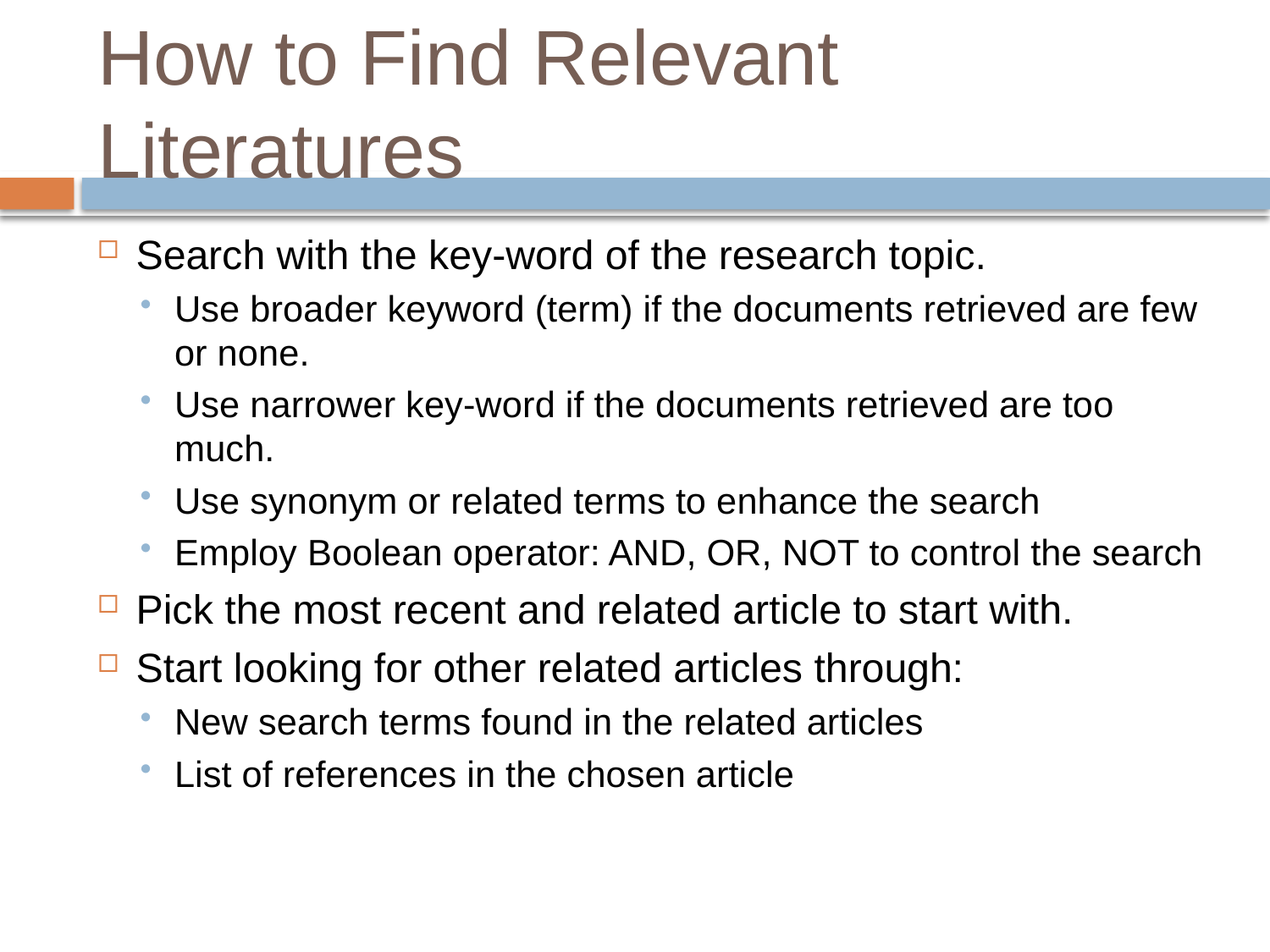

# How to Find Relevant Literatures
Search with the key‐word of the research topic.
Use broader keyword (term) if the documents retrieved are few or none.
Use narrower key‐word if the documents retrieved are too much.
Use synonym or related terms to enhance the search
Employ Boolean operator: AND, OR, NOT to control the search
Pick the most recent and related article to start with.
Start looking for other related articles through:
New search terms found in the related articles
List of references in the chosen article